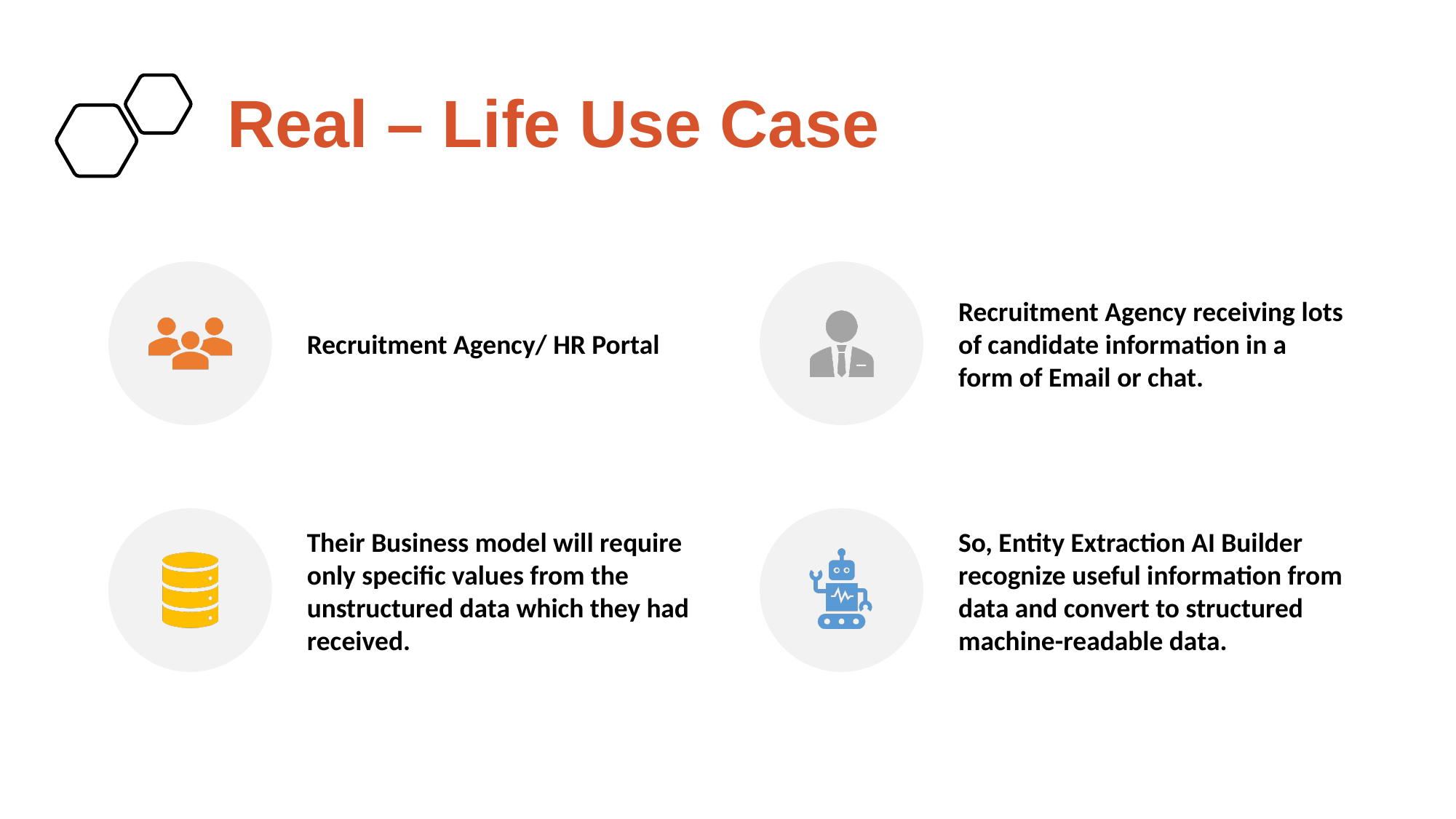

# Real – Life Use Case

Recruitment Agency/ HR Portal
Recruitment Agency receiving lots of candidate information in a form of Email or chat.
Their Business model will require only specific values from the unstructured data which they had received.
So, Entity Extraction AI Builder recognize useful information from data and convert to structured machine-readable data.